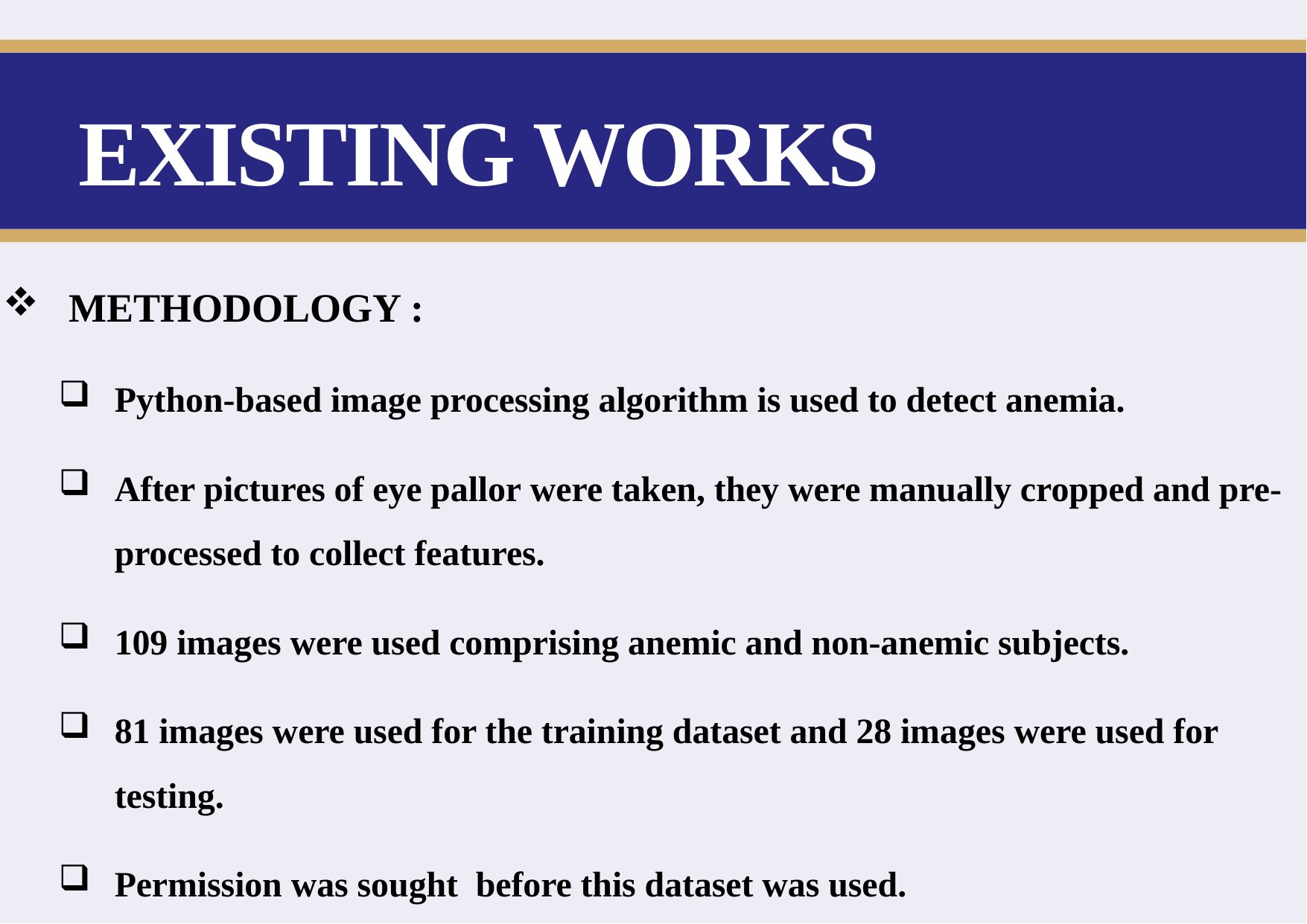

# EXISTING WORKS
 METHODOLOGY :
Python-based image processing algorithm is used to detect anemia.
After pictures of eye pallor were taken, they were manually cropped and pre-processed to collect features.
109 images were used comprising anemic and non-anemic subjects.
81 images were used for the training dataset and 28 images were used for testing.
Permission was sought  before this dataset was used.